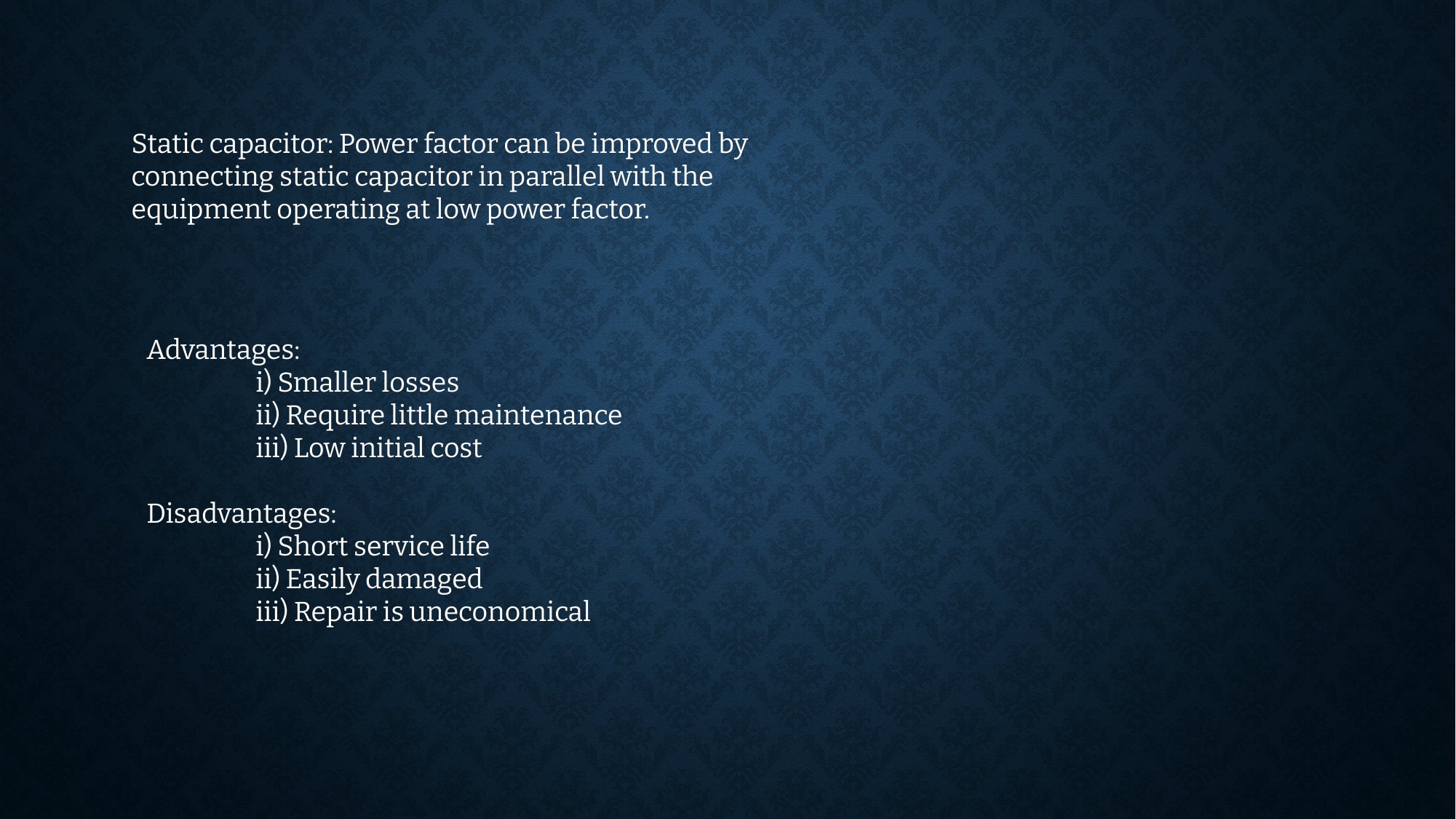

Static capacitor: Power factor can be improved by connecting static capacitor in parallel with the equipment operating at low power factor.
Advantages:
	i) Smaller losses
	ii) Require little maintenance
	iii) Low initial cost

Disadvantages:
	i) Short service life
	ii) Easily damaged
	iii) Repair is uneconomical